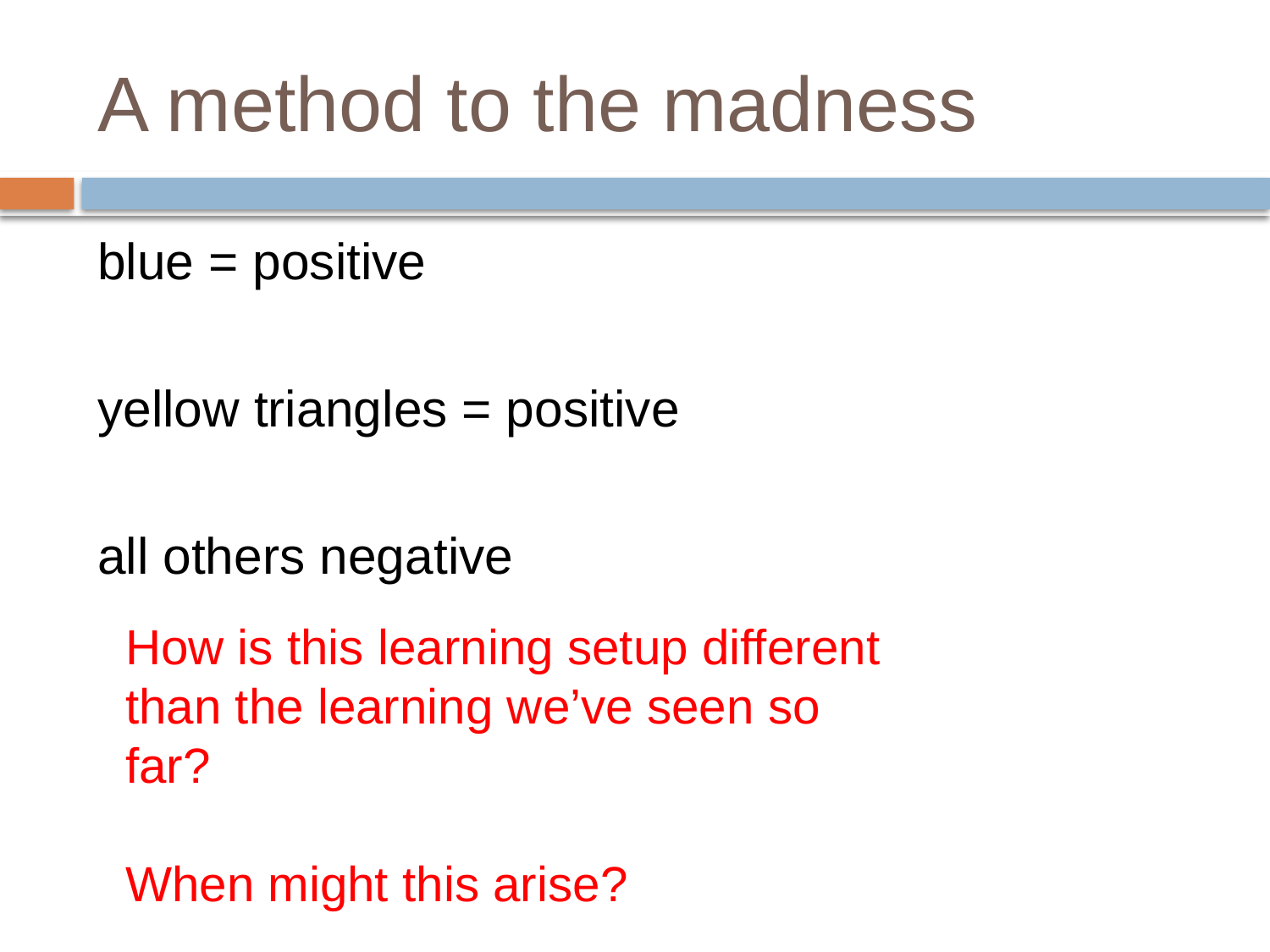

# A method to the madness
blue = positive

yellow triangles = positive

all others negative
How is this learning setup different than the learning we’ve seen so far?

When might this arise?